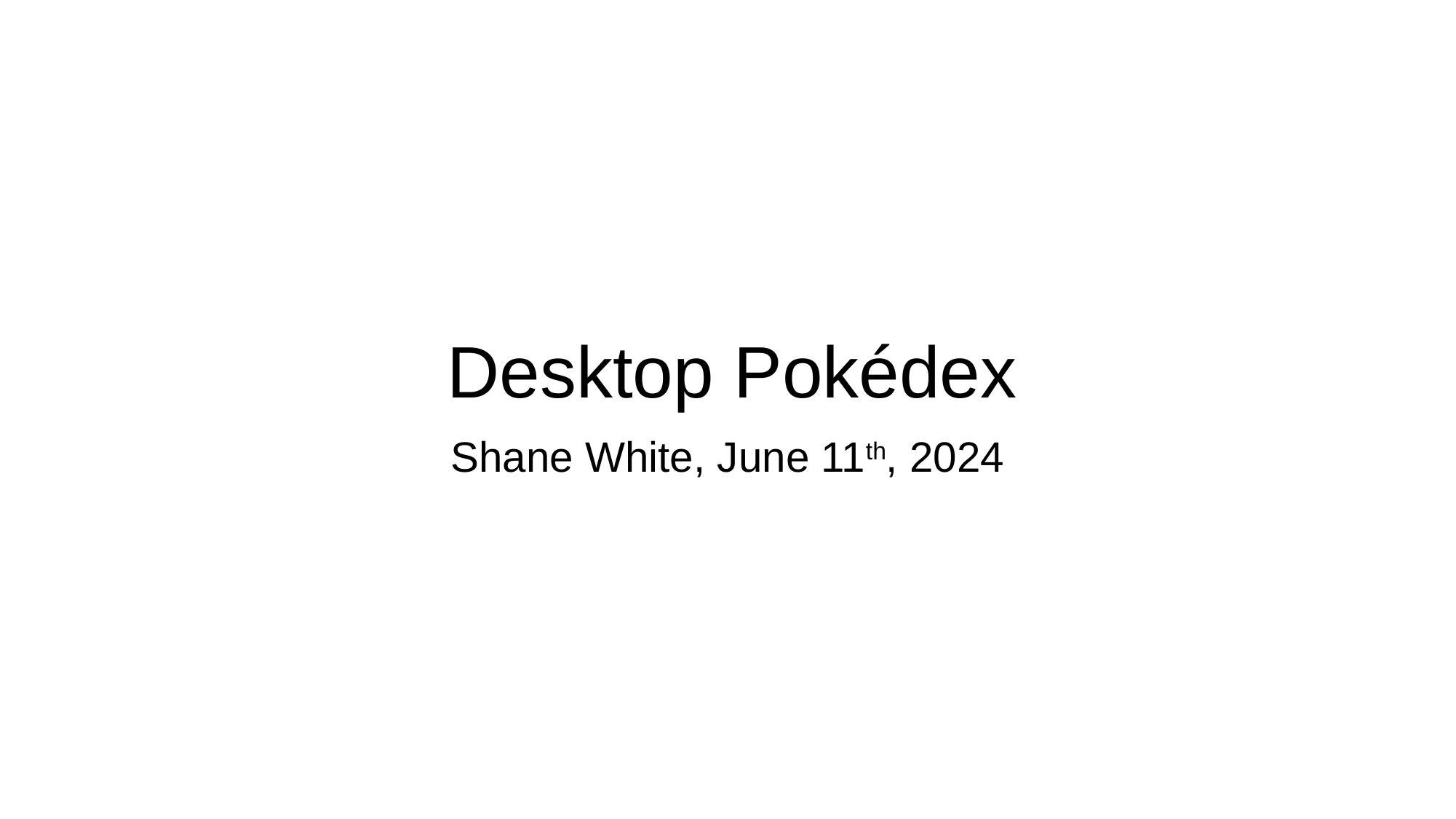

# Desktop Pokédex
Shane White, June 11th, 2024